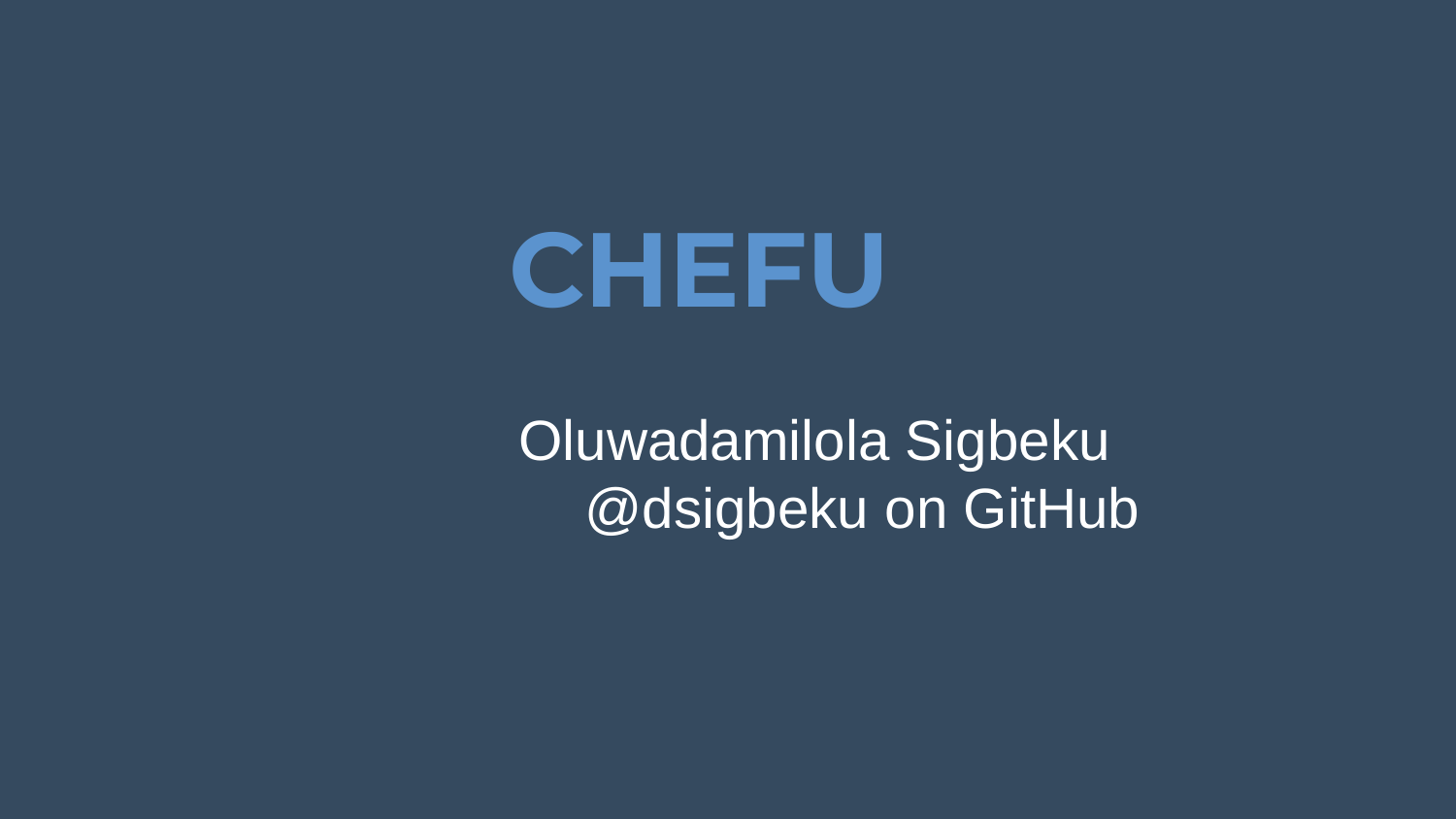

# CHEFU
           Oluwadamilola Sigbeku
                                 @dsigbeku on GitHub